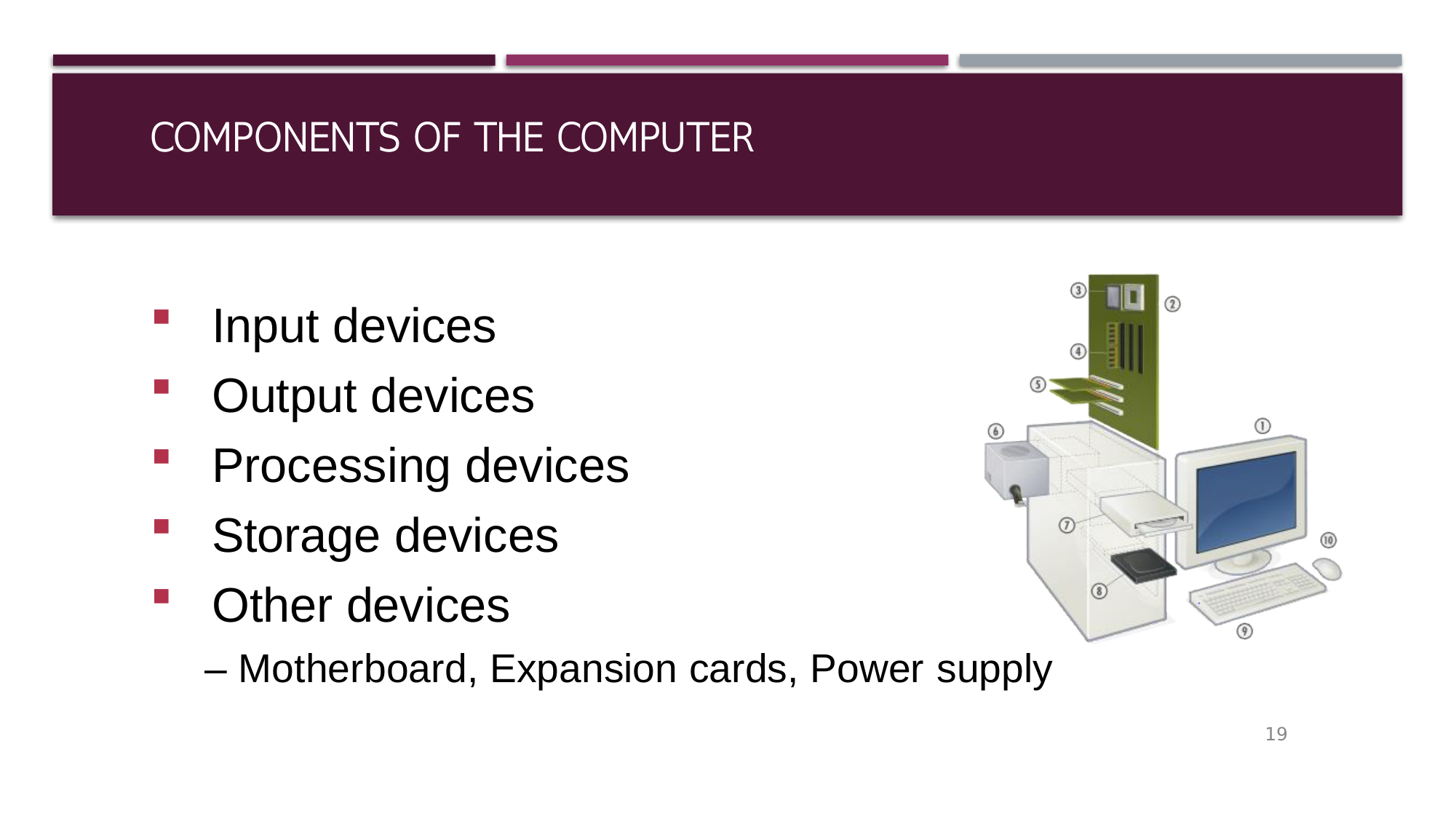

# Components of the Computer

Input devices
Output devices
Processing devices
Storage devices
Other devices
– Motherboard, Expansion cards, Power supply
19